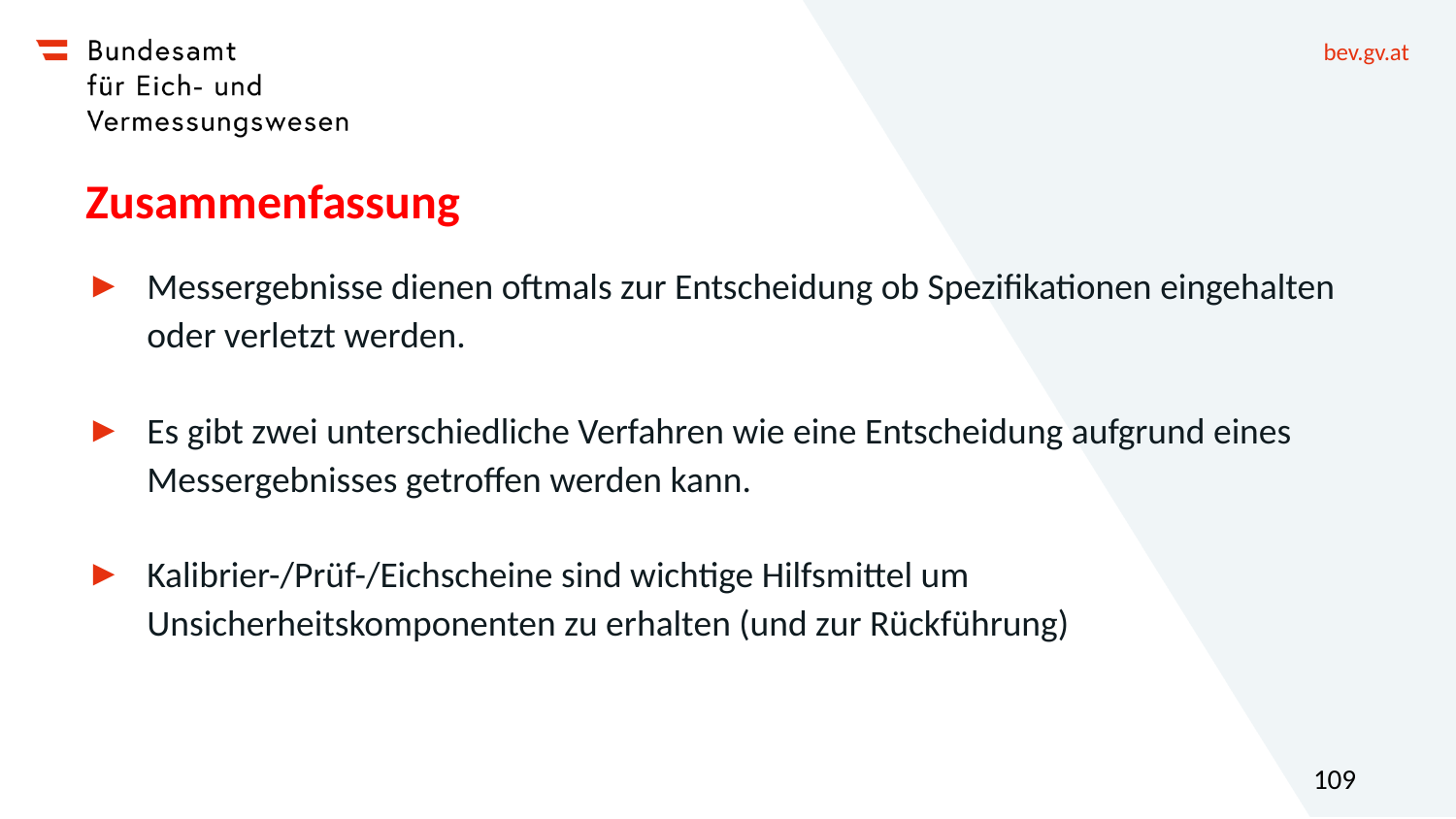

# Zusammenfassung
Messergebnisse dienen oftmals zur Entscheidung ob Spezifikationen eingehalten oder verletzt werden.
Es gibt zwei unterschiedliche Verfahren wie eine Entscheidung aufgrund eines Messergebnisses getroffen werden kann.
Kalibrier-/Prüf-/Eichscheine sind wichtige Hilfsmittel um Unsicherheitskomponenten zu erhalten (und zur Rückführung)

109